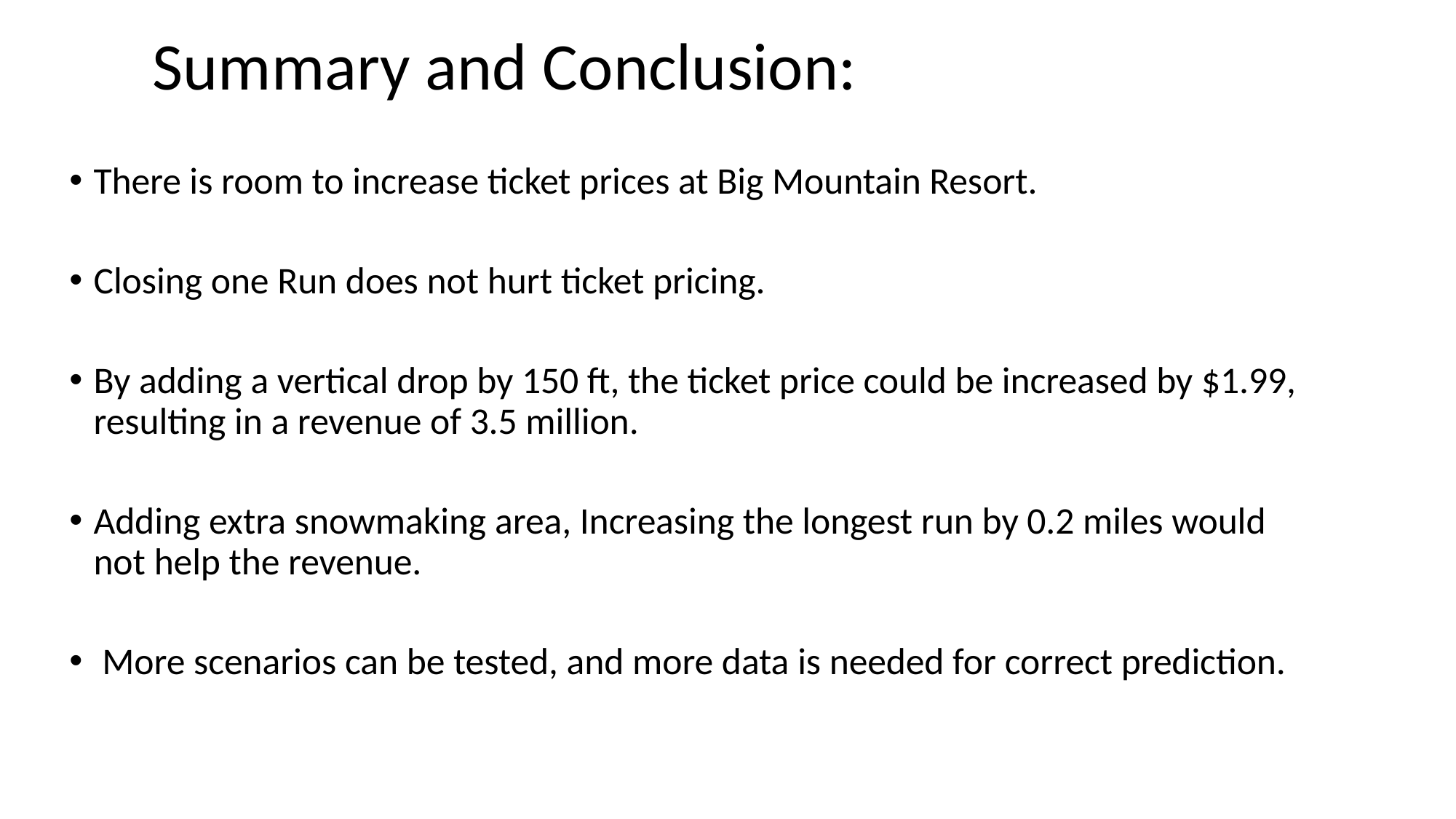

# Summary and Conclusion:
There is room to increase ticket prices at Big Mountain Resort.

Closing one Run does not hurt ticket pricing.

By adding a vertical drop by 150 ft, the ticket price could be increased by $1.99, resulting in a revenue of 3.5 million.

Adding extra snowmaking area, Increasing the longest run by 0.2 miles would not help the revenue.

 More scenarios can be tested, and more data is needed for correct prediction.